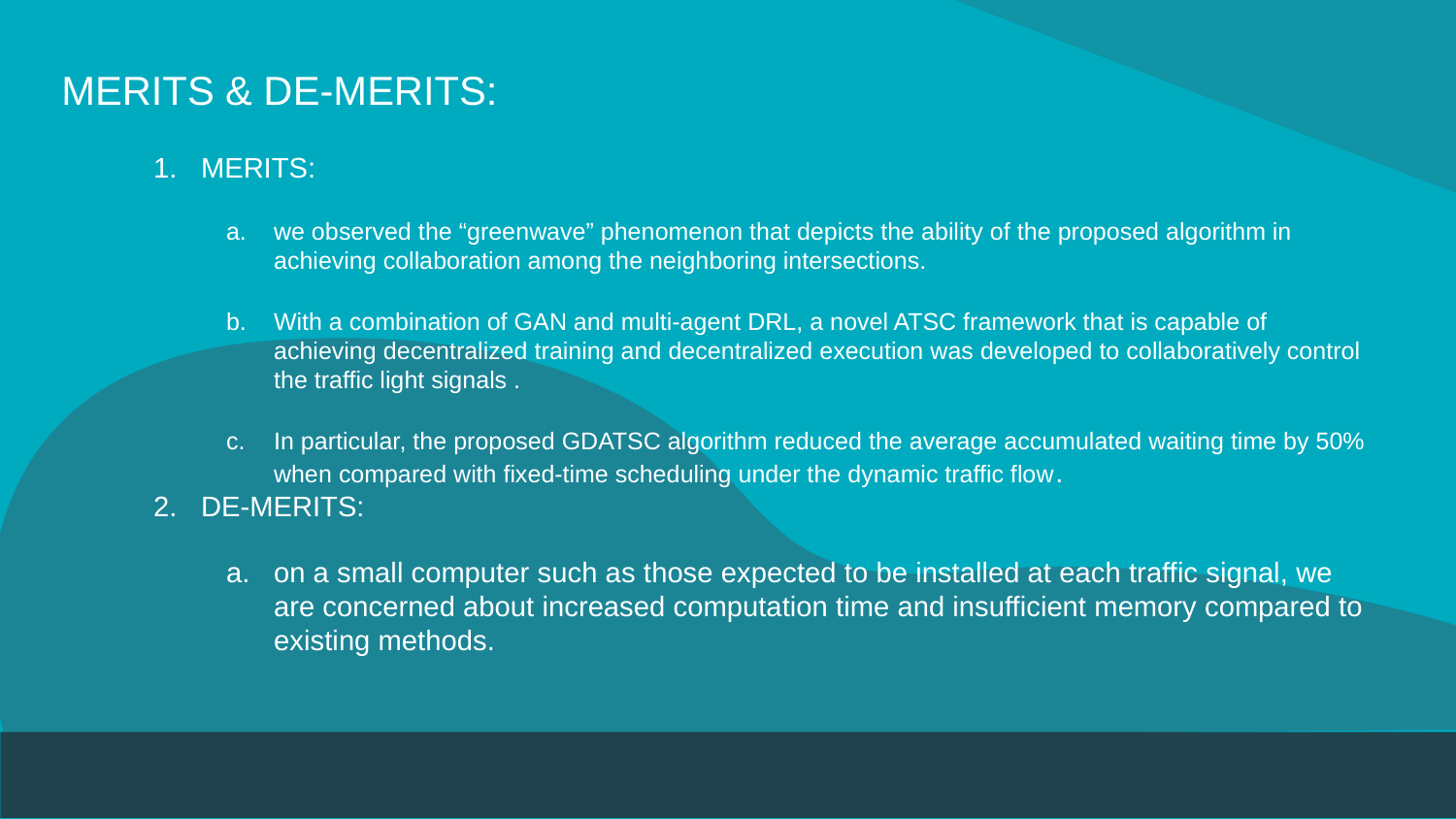

# MERITS & DE-MERITS:
MERITS:
we observed the “greenwave” phenomenon that depicts the ability of the proposed algorithm in achieving collaboration among the neighboring intersections.
With a combination of GAN and multi-agent DRL, a novel ATSC framework that is capable of achieving decentralized training and decentralized execution was developed to collaboratively control the traffic light signals .
In particular, the proposed GDATSC algorithm reduced the average accumulated waiting time by 50% when compared with fixed-time scheduling under the dynamic traffic flow.
DE-MERITS:
on a small computer such as those expected to be installed at each traffic signal, we are concerned about increased computation time and insufficient memory compared to existing methods.